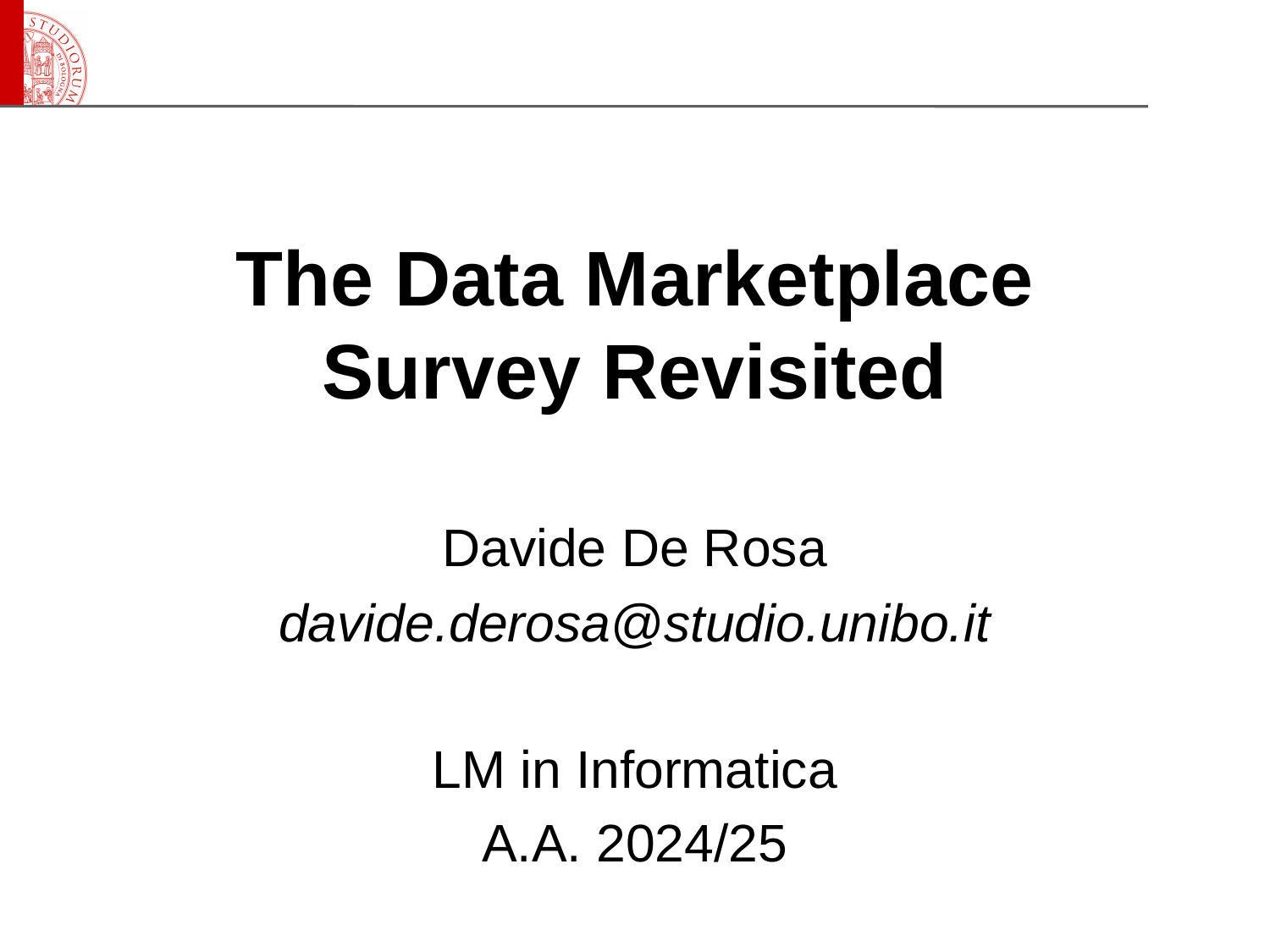

# The Data Marketplace Survey Revisited
Davide De Rosa
davide.derosa@studio.unibo.it

LM in Informatica
A.A. 2024/25